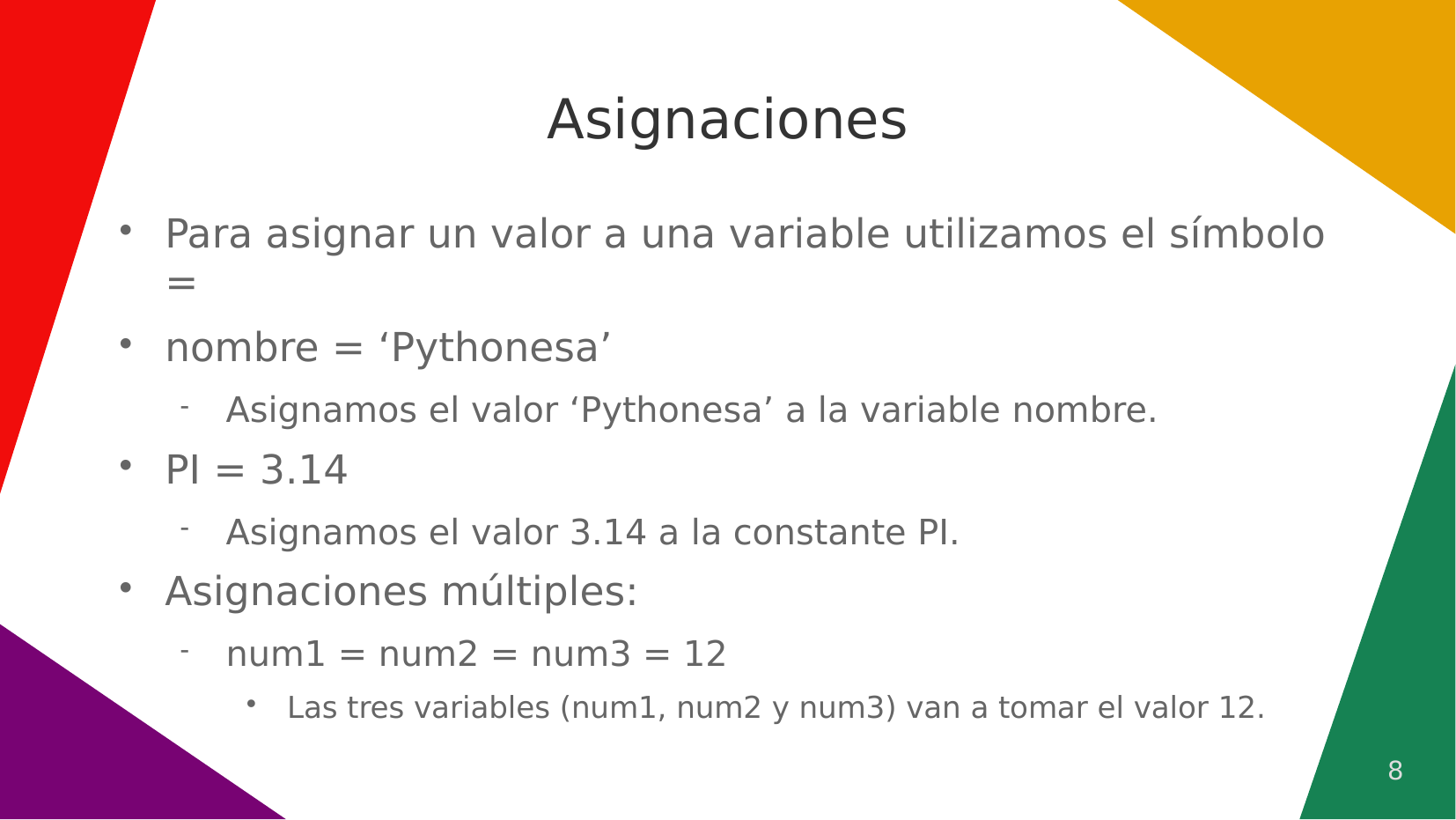

# Asignaciones
Para asignar un valor a una variable utilizamos el símbolo =
nombre = ‘Pythonesa’
Asignamos el valor ‘Pythonesa’ a la variable nombre.
PI = 3.14
Asignamos el valor 3.14 a la constante PI.
Asignaciones múltiples:
num1 = num2 = num3 = 12
Las tres variables (num1, num2 y num3) van a tomar el valor 12.
8